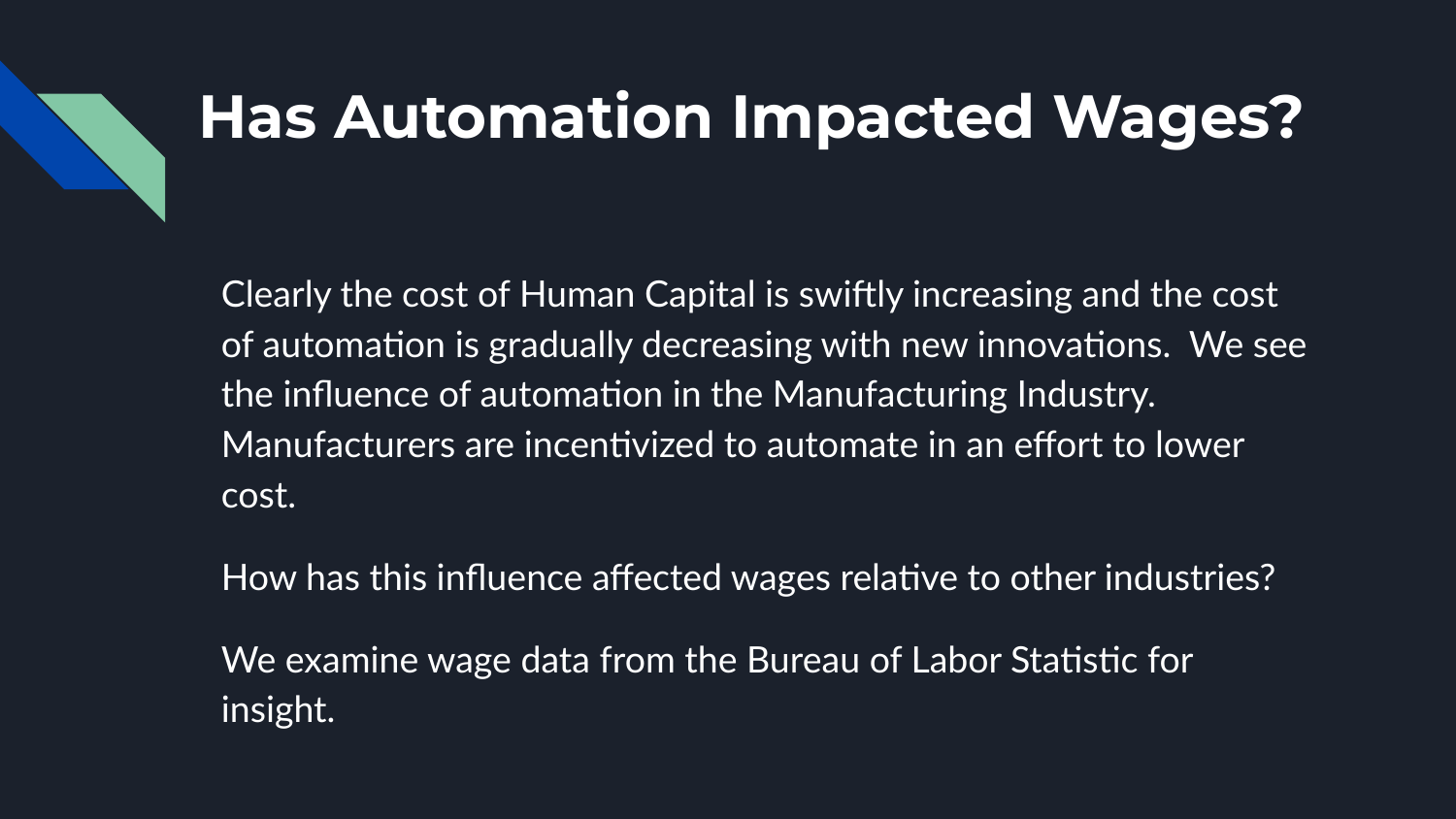

# Has Automation Impacted Wages?
Clearly the cost of Human Capital is swiftly increasing and the cost of automation is gradually decreasing with new innovations.  We see the influence of automation in the Manufacturing Industry.  Manufacturers are incentivized to automate in an effort to lower cost.
How has this influence affected wages relative to other industries?
We examine wage data from the Bureau of Labor Statistic for insight.